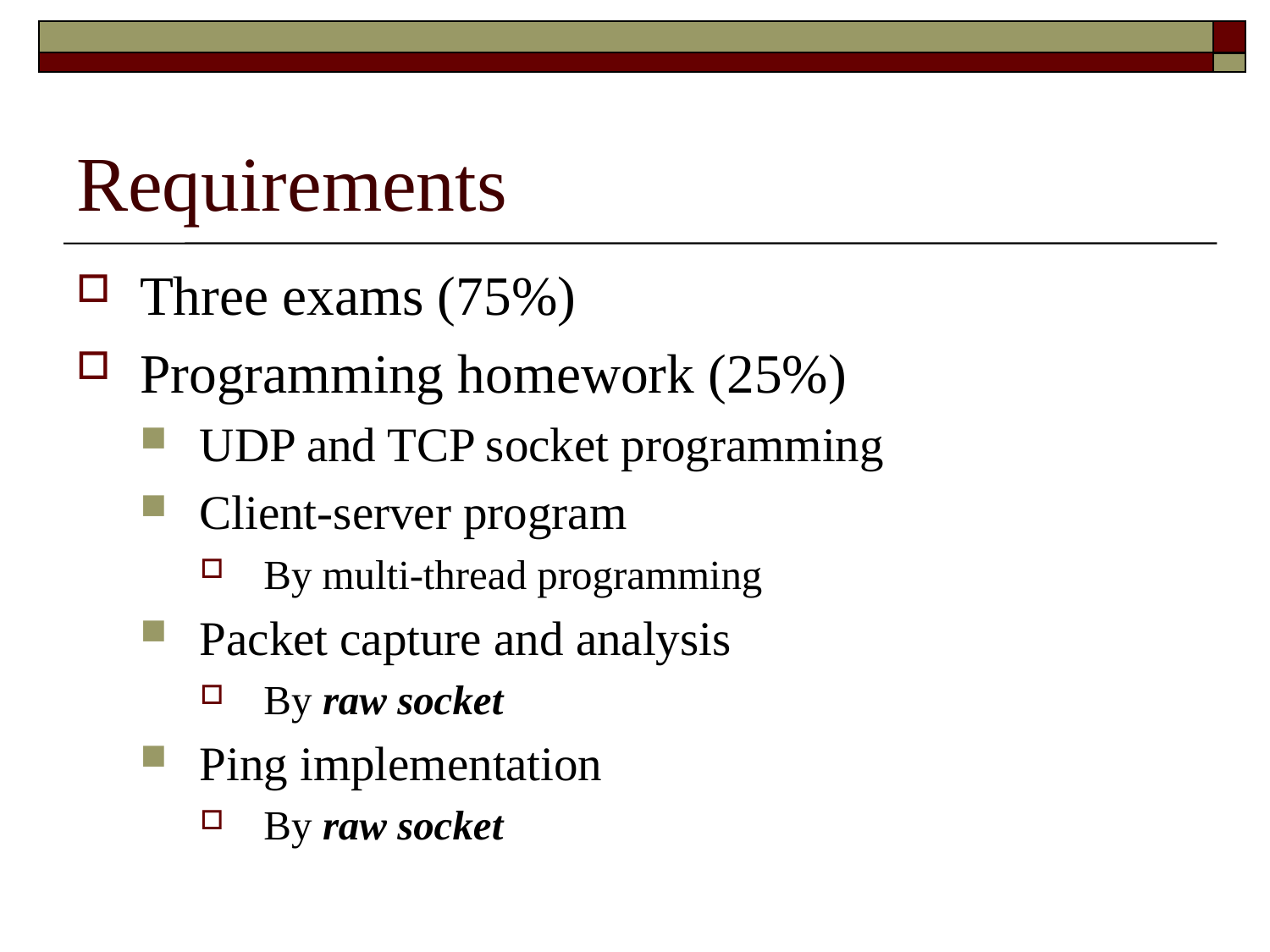

# Requirements
Three exams (75%)
Programming homework (25%)
UDP and TCP socket programming
Client-server program
By multi-thread programming
Packet capture and analysis
By raw socket
Ping implementation
By raw socket